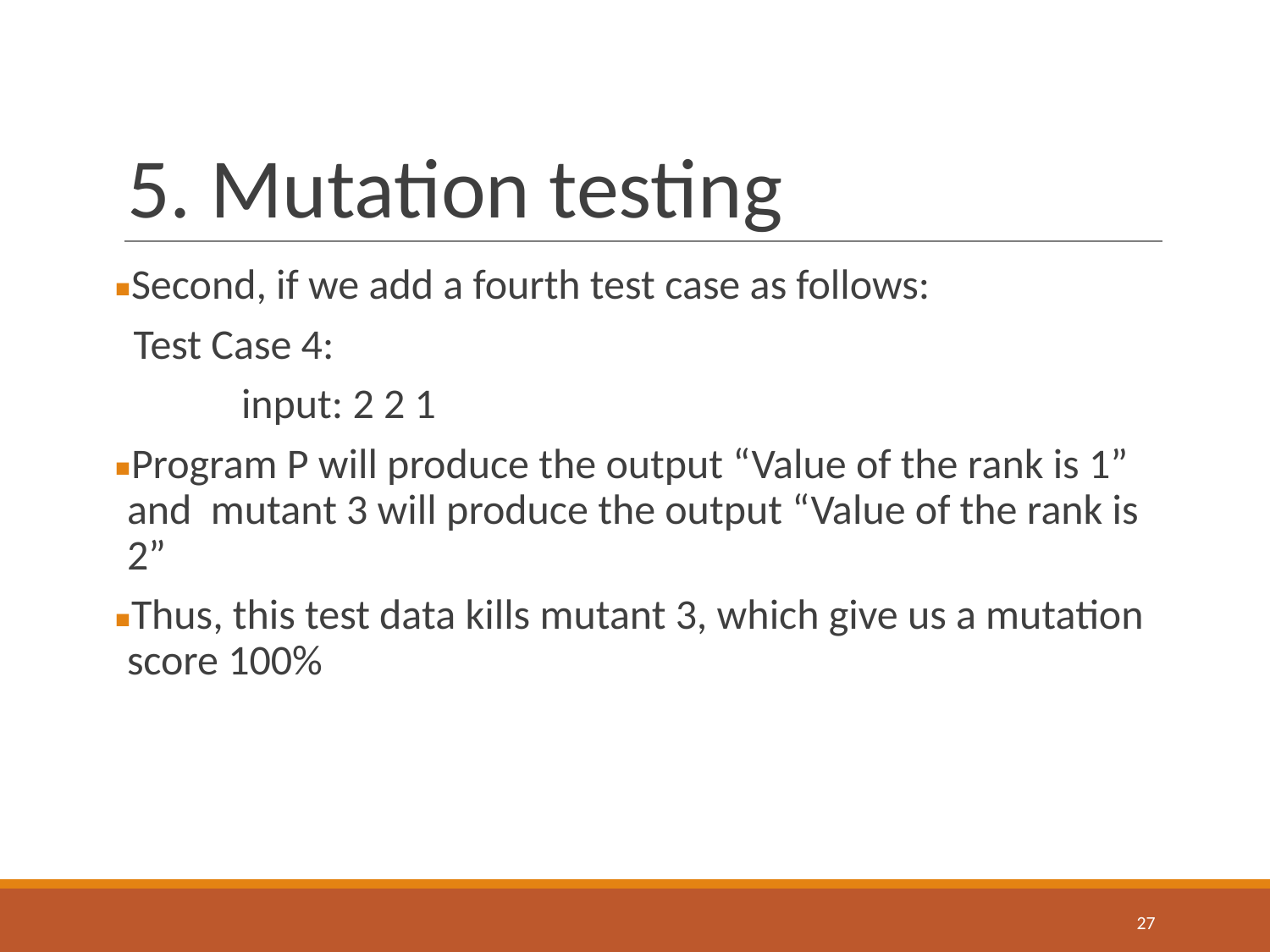

# 5. Mutation testing
Second, if we add a fourth test case as follows:
  Test Case 4:
  	input: 2 2 1
Program P will produce the output “Value of the rank is 1” and  mutant 3 will produce the output “Value of the rank is 2”
Thus, this test data kills mutant 3, which give us a mutation score 100%

27